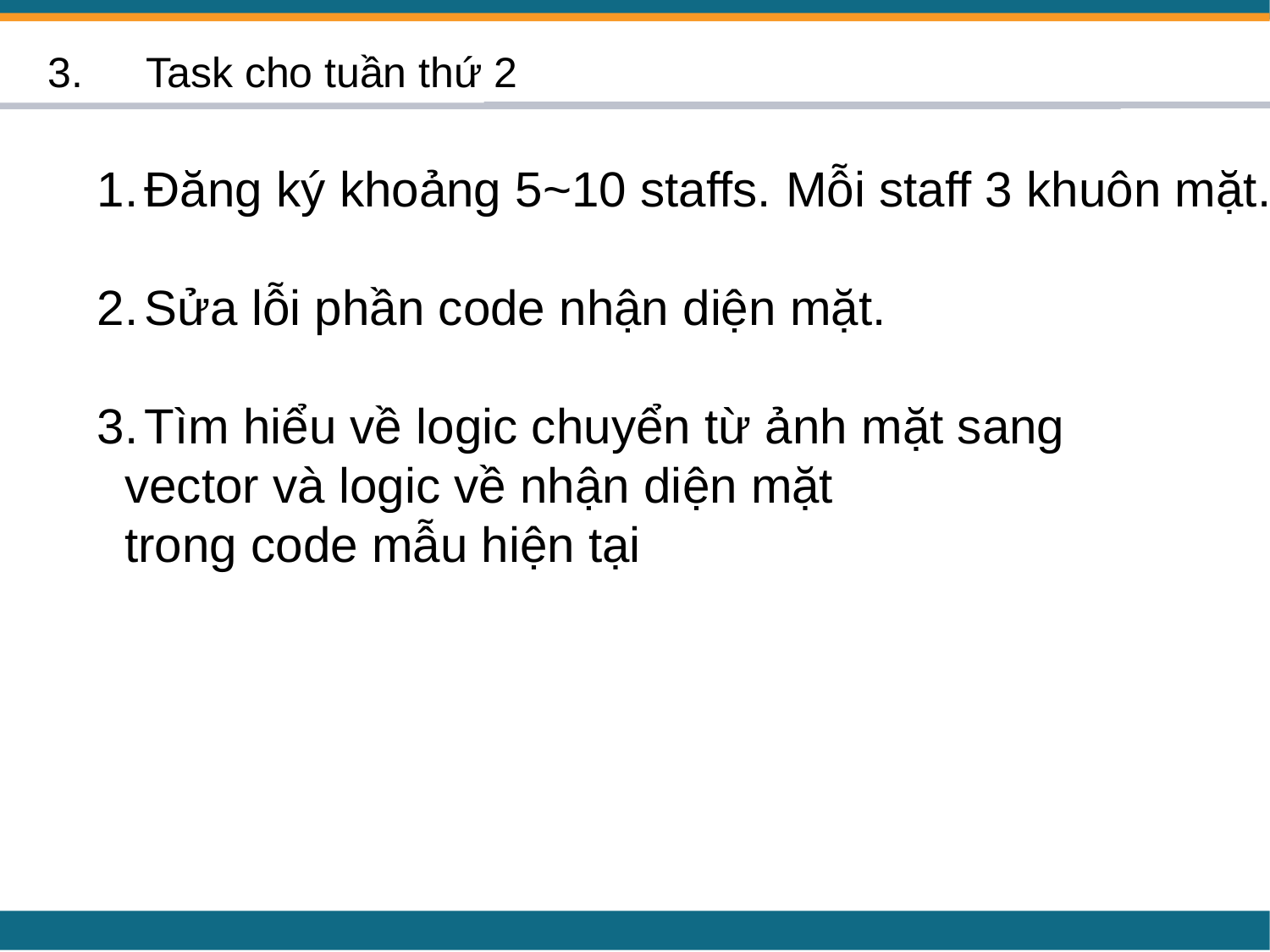

3.　Task cho tuần thứ 2

Đăng ký khoảng 5~10 staffs. Mỗi staff 3 khuôn mặt.

Sửa lỗi phần code nhận diện mặt.

Tìm hiểu về logic chuyển từ ảnh mặt sang
  vector và logic về nhận diện mặt
  trong code mẫu hiện tại